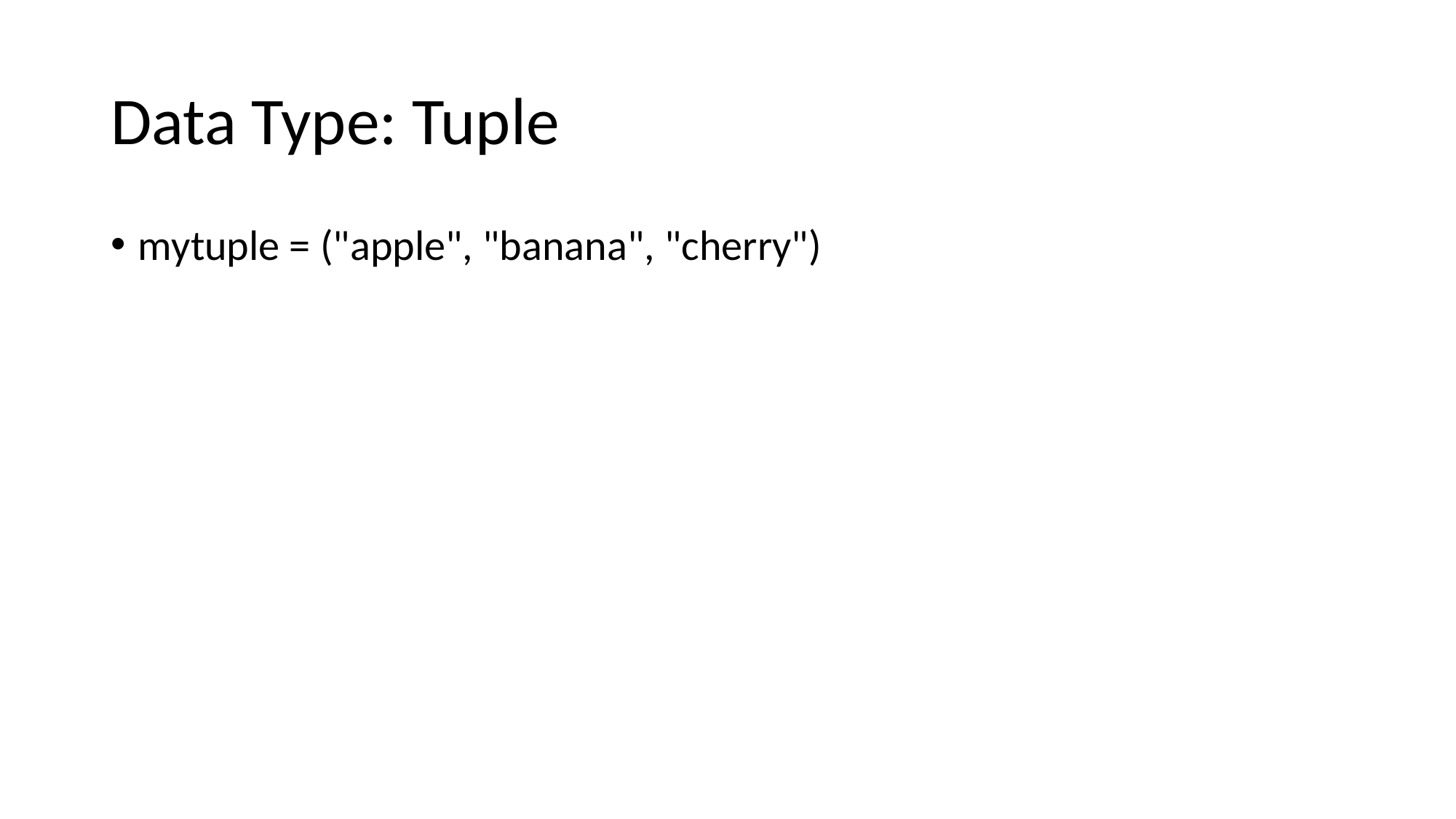

# Data Type: Tuple
mytuple = ("apple", "banana", "cherry")